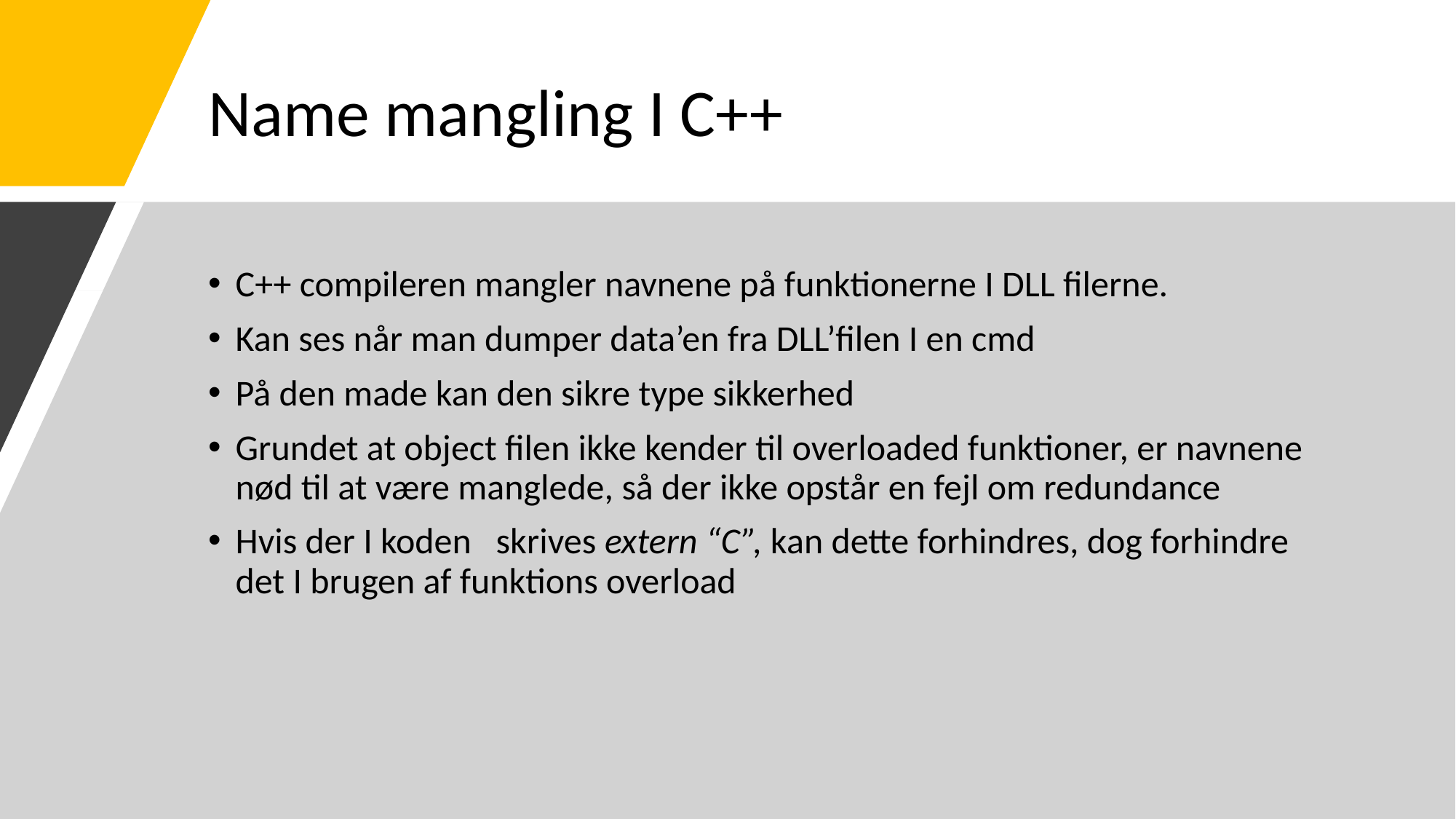

# Name mangling I C++

C++ compileren mangler navnene på funktionerne I DLL filerne.
Kan ses når man dumper data’en fra DLL’filen I en cmd
På den made kan den sikre type sikkerhed
Grundet at object filen ikke kender til overloaded funktioner, er navnene nød til at være manglede, så der ikke opstår en fejl om redundance
Hvis der I koden   skrives extern “C”, kan dette forhindres, dog forhindre det I brugen af funktions overload